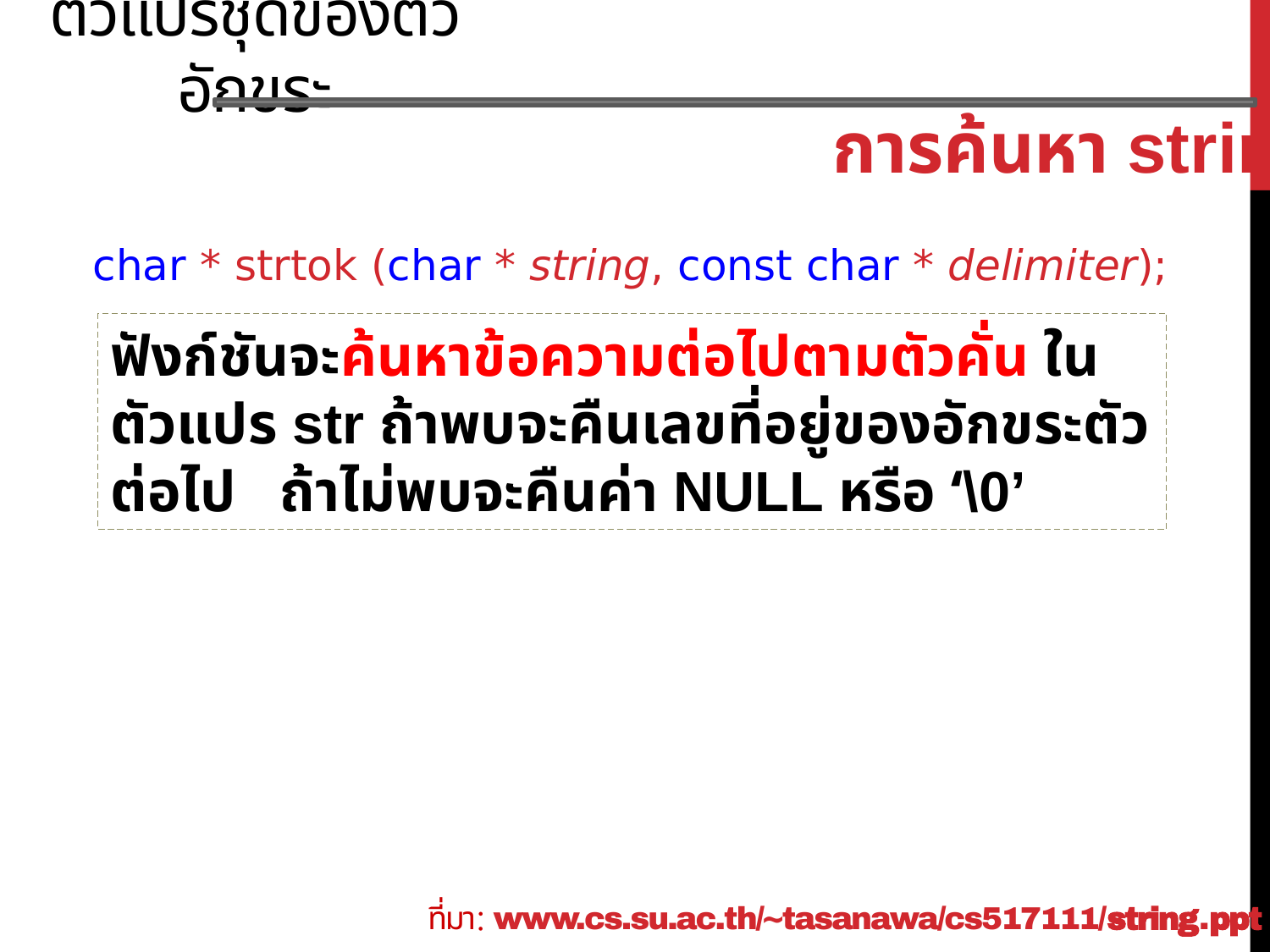

ตัวแปรชุดของตัวอักขระ
การค้นหา string

char * strtok (char * string, const char * delimiter);
ฟังก์ชันจะค้นหาข้อความต่อไปตามตัวคั่น ในตัวแปร str ถ้าพบจะคืนเลขที่อยู่ของอักขระตัวต่อไป   ถ้าไม่พบจะคืนค่า NULL หรือ ‘\0’
ที่มา: www.cs.su.ac.th/~tasanawa/cs517111/string.ppt